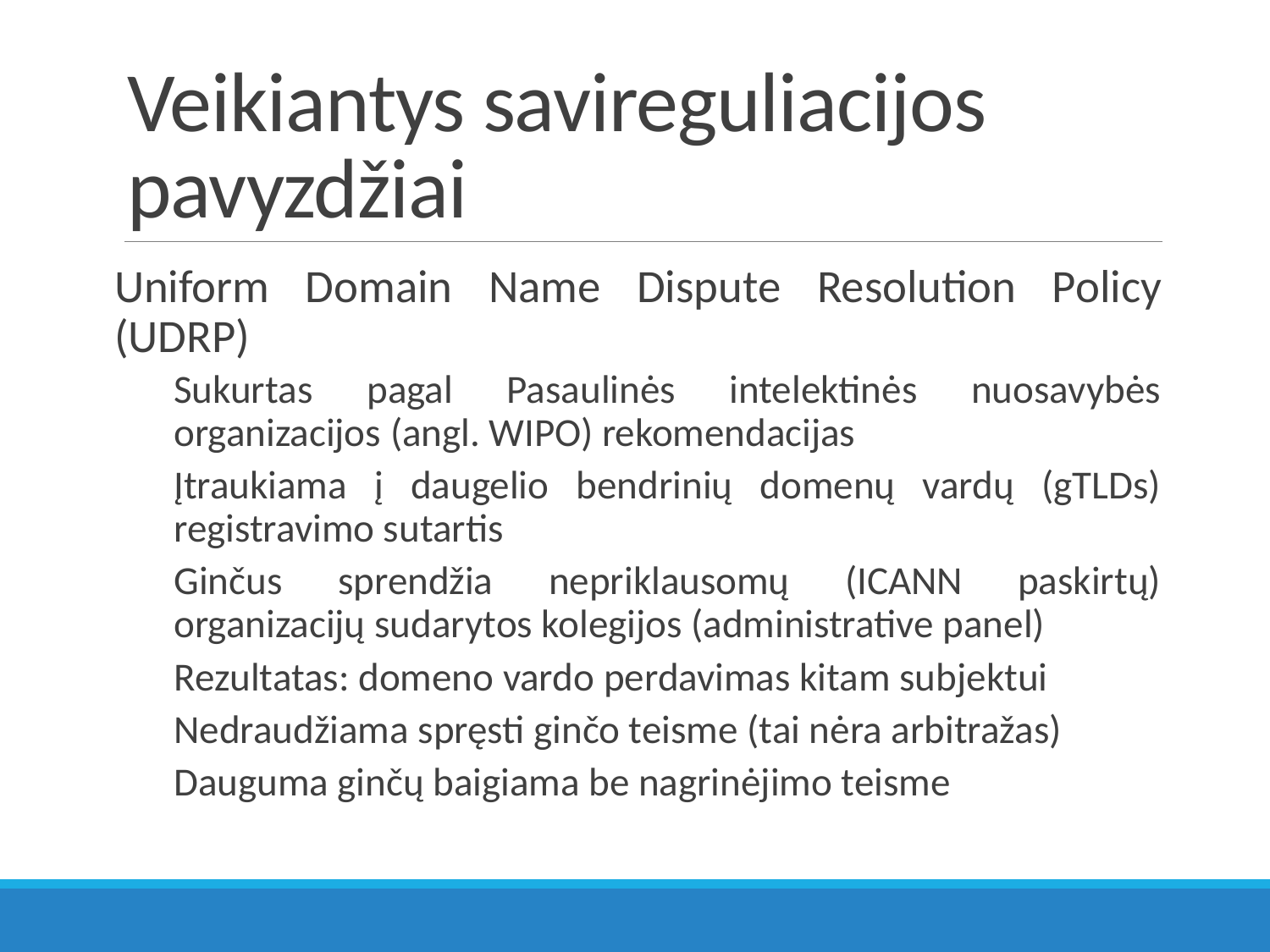

# Veikiantys savireguliacijos pavyzdžiai
Uniform Domain Name Dispute Resolution Policy (UDRP)
Sukurtas pagal Pasaulinės intelektinės nuosavybės organizacijos (angl. WIPO) rekomendacijas
Įtraukiama į daugelio bendrinių domenų vardų (gTLDs) registravimo sutartis
Ginčus sprendžia nepriklausomų (ICANN paskirtų) organizacijų sudarytos kolegijos (administrative panel)
Rezultatas: domeno vardo perdavimas kitam subjektui
Nedraudžiama spręsti ginčo teisme (tai nėra arbitražas)
Dauguma ginčų baigiama be nagrinėjimo teisme